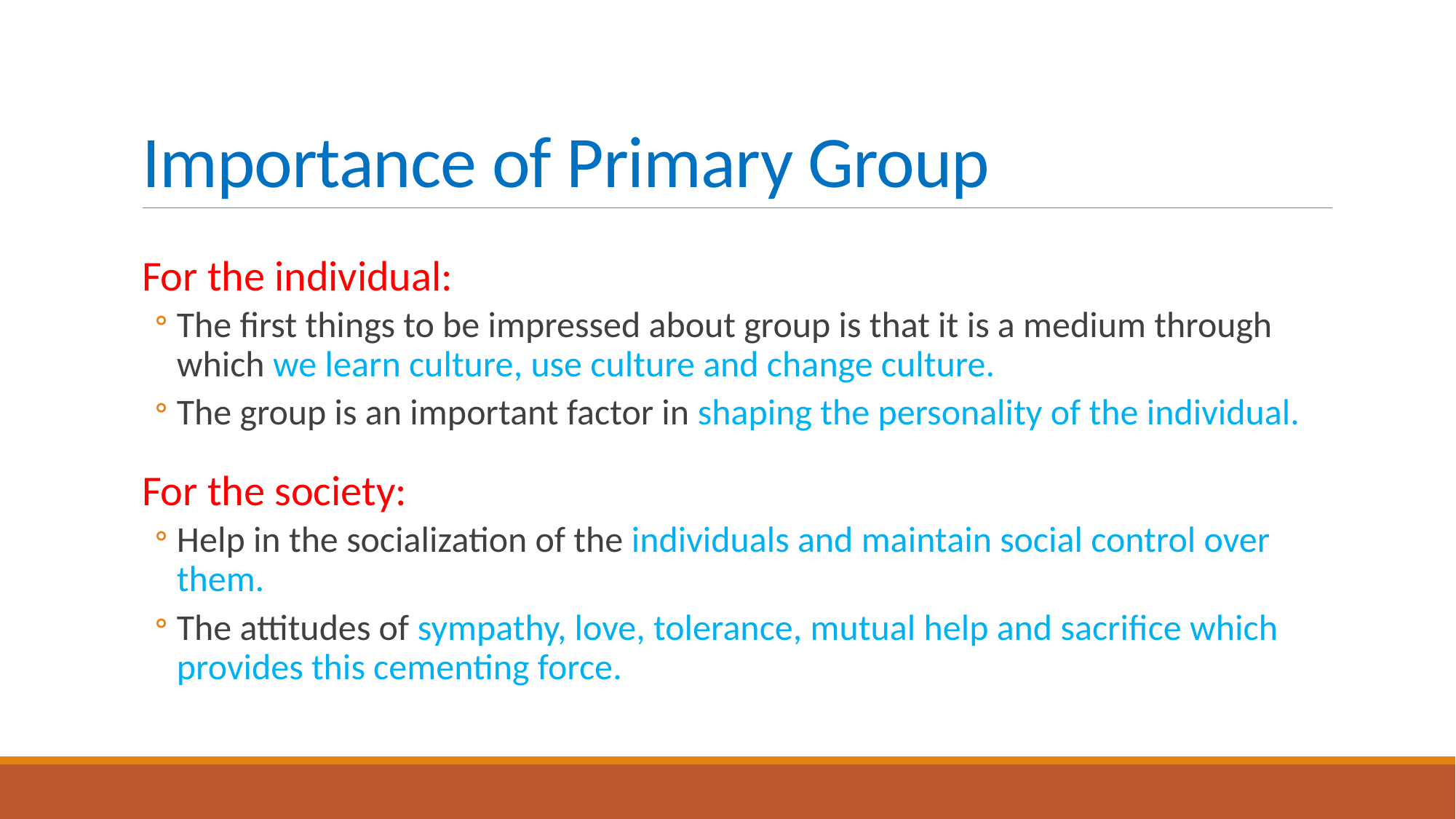

# Importance of Primary Group
For the individual:
The first things to be impressed about group is that it is a medium through which we learn culture, use culture and change culture.
The group is an important factor in shaping the personality of the individual.
For the society:
Help in the socialization of the individuals and maintain social control over them.
The attitudes of sympathy, love, tolerance, mutual help and sacrifice which provides this cementing force.